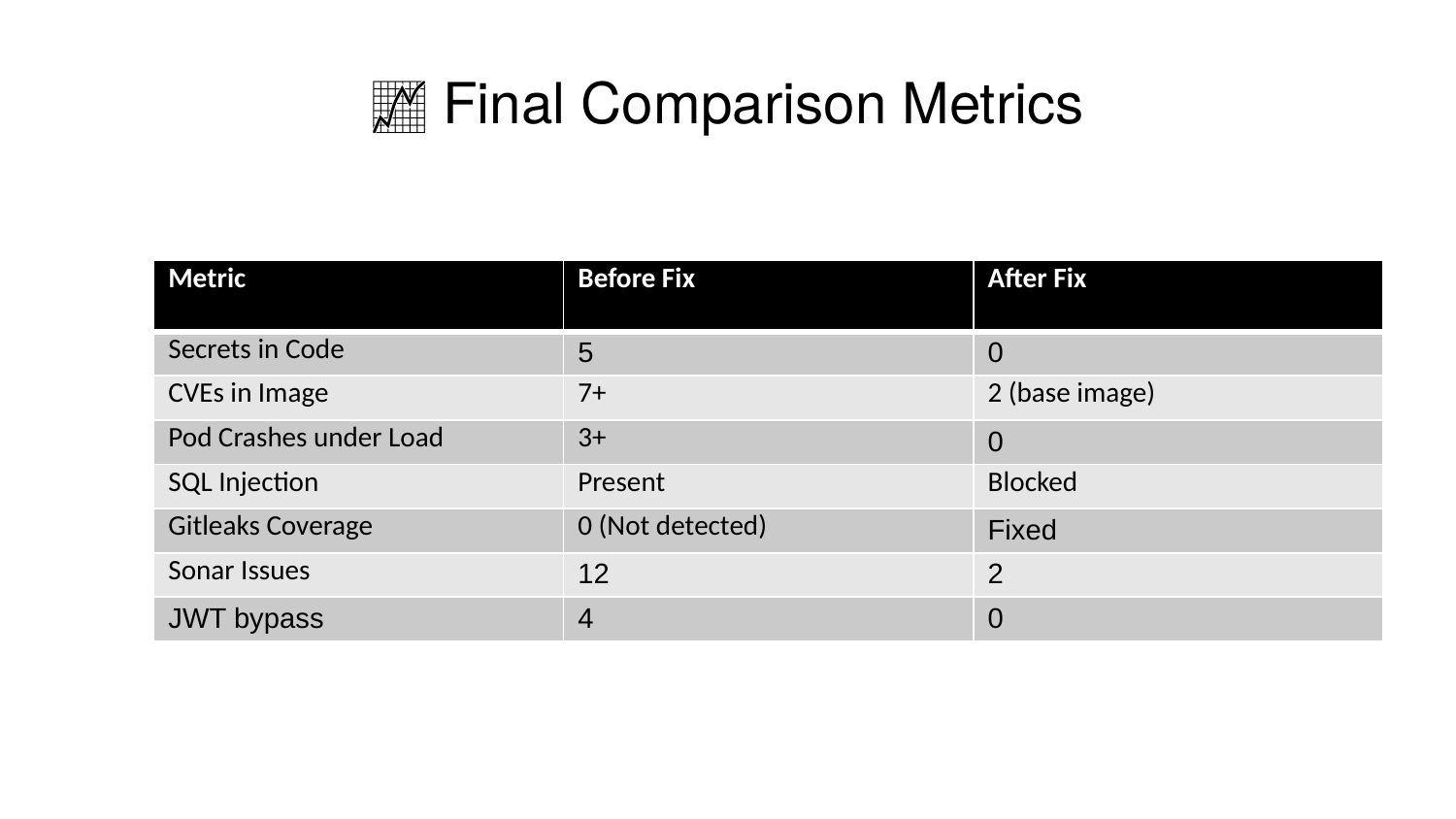

# 📈 Final Comparison Metrics
| Metric | Before Fix | After Fix |
| --- | --- | --- |
| Secrets in Code | 5 | 0 |
| CVEs in Image | 7+ | 2 (base image) |
| Pod Crashes under Load | 3+ | 0 |
| SQL Injection | Present | Blocked |
| Gitleaks Coverage | 0 (Not detected) | Fixed |
| Sonar Issues | 12 | 2 |
| JWT bypass | 4 | 0 |